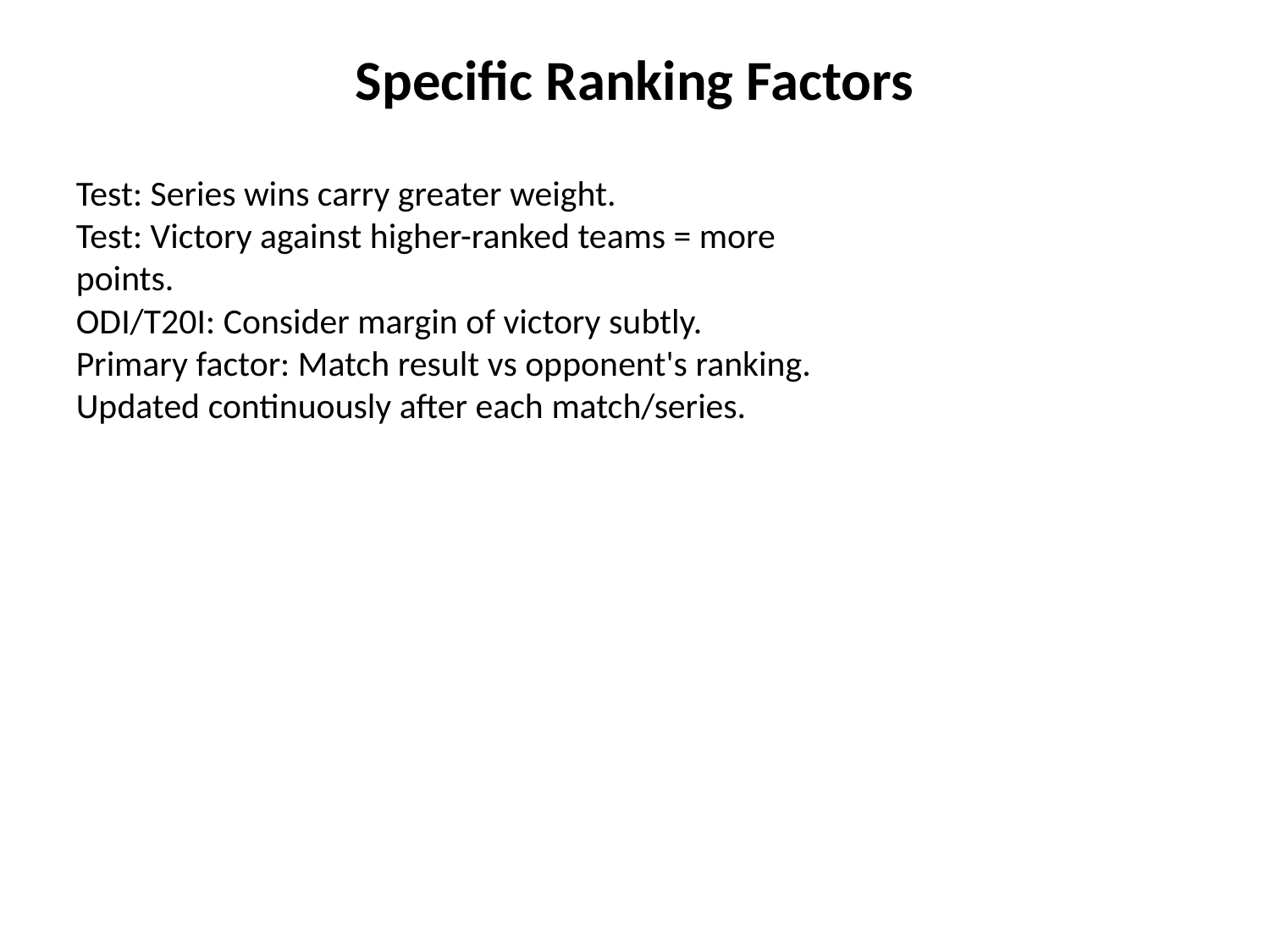

Specific Ranking Factors

Test: Series wins carry greater weight.
Test: Victory against higher-ranked teams = more points.
ODI/T20I: Consider margin of victory subtly.
Primary factor: Match result vs opponent's ranking.
Updated continuously after each match/series.